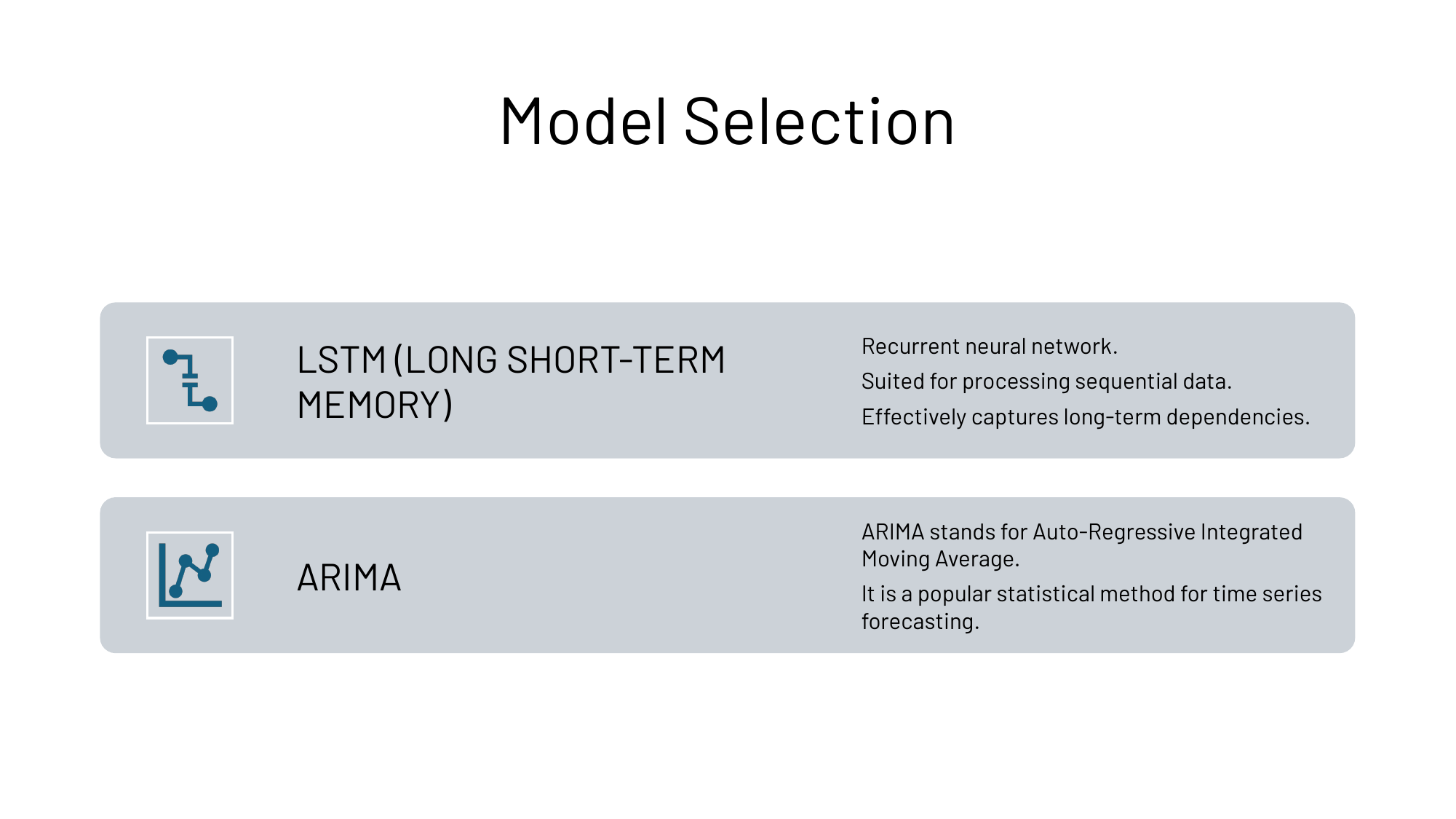

# Model Selection
LSTM (LONG SHORT-TERM MEMORY)
Recurrent neural network.
Suited for processing sequential data.
Effectively captures long-term dependencies.
ARIMA
ARIMA stands for Auto-Regressive Integrated Moving Average.
It is a popular statistical method for time series forecasting.